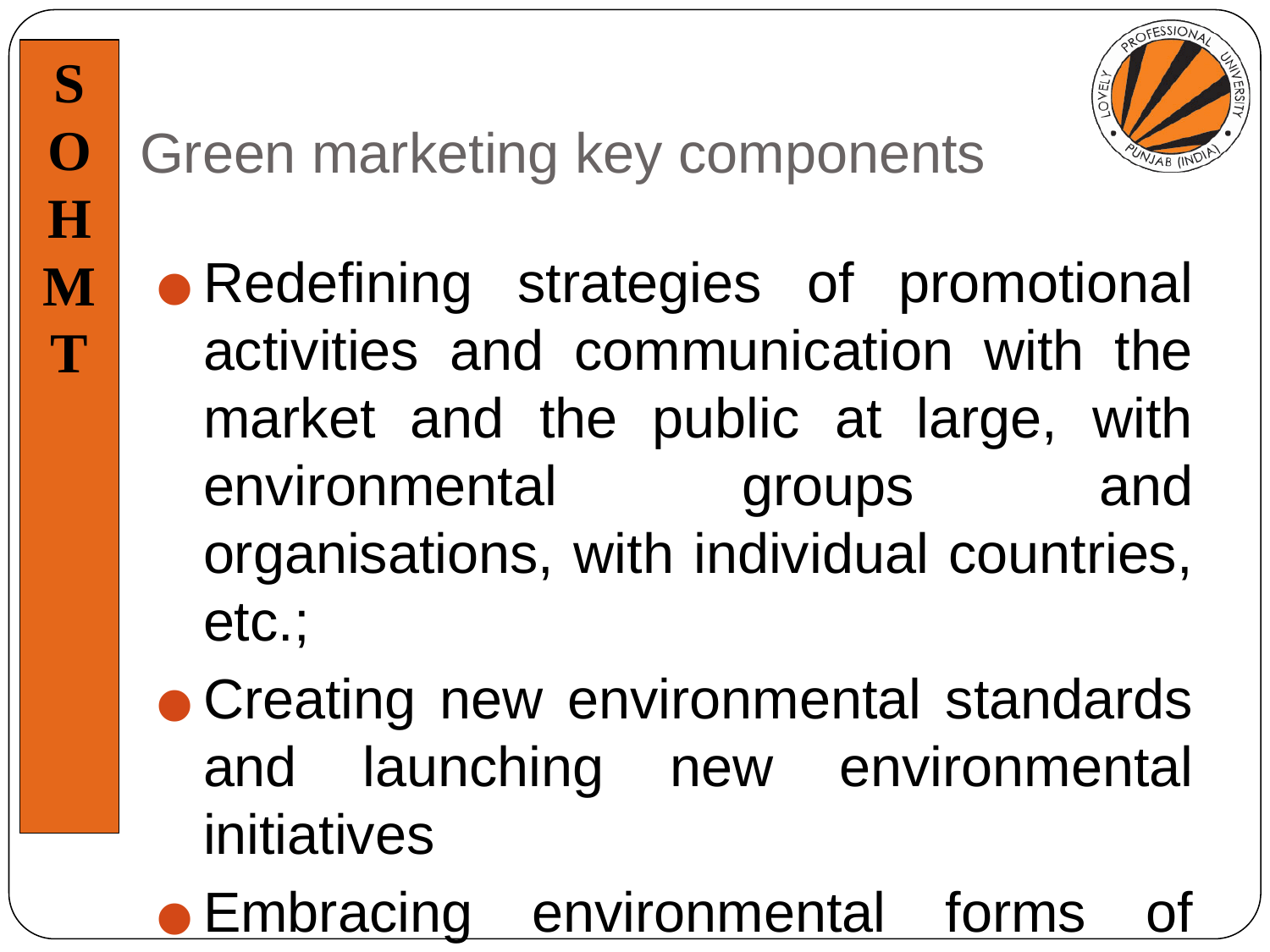

# Green marketing key components
Redefining strategies of promotional activities and communication with the market and the public at large, with environmental groups and organisations, with individual countries, etc.;
Creating new environmental standards and launching new environmental initiatives
Embracing environmental forms of product labelling.